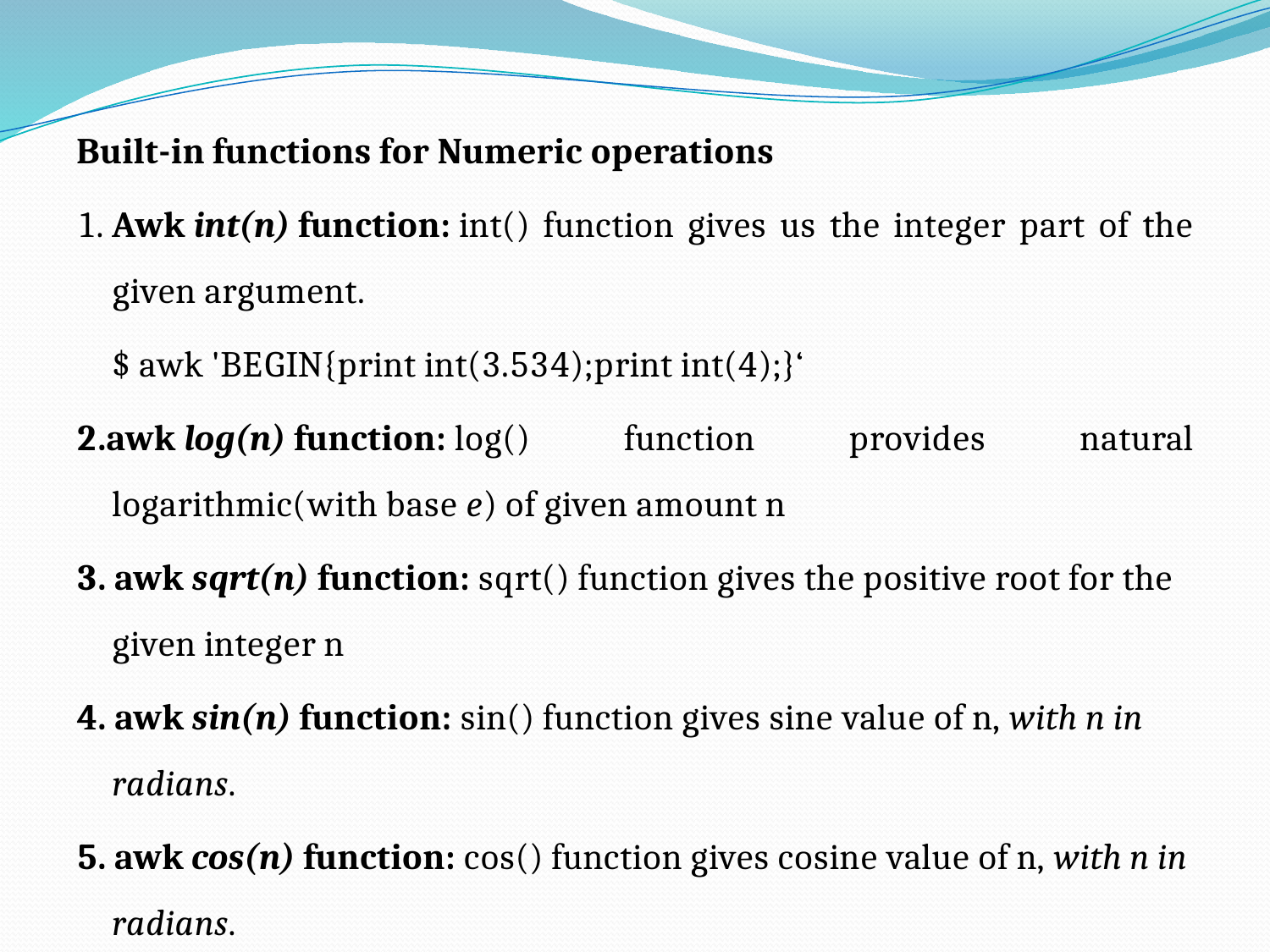

Built-in functions for Numeric operations
1. Awk int(n) function: int() function gives us the integer part of the given argument.
		$ awk 'BEGIN{print int(3.534);print int(4);}‘
2.awk log(n) function: log() function provides natural logarithmic(with base e) of given amount n
3. awk sqrt(n) function: sqrt() function gives the positive root for the given integer n
4. awk sin(n) function: sin() function gives sine value of n, with n in radians.
5. awk cos(n) function: cos() function gives cosine value of n, with n in radians.